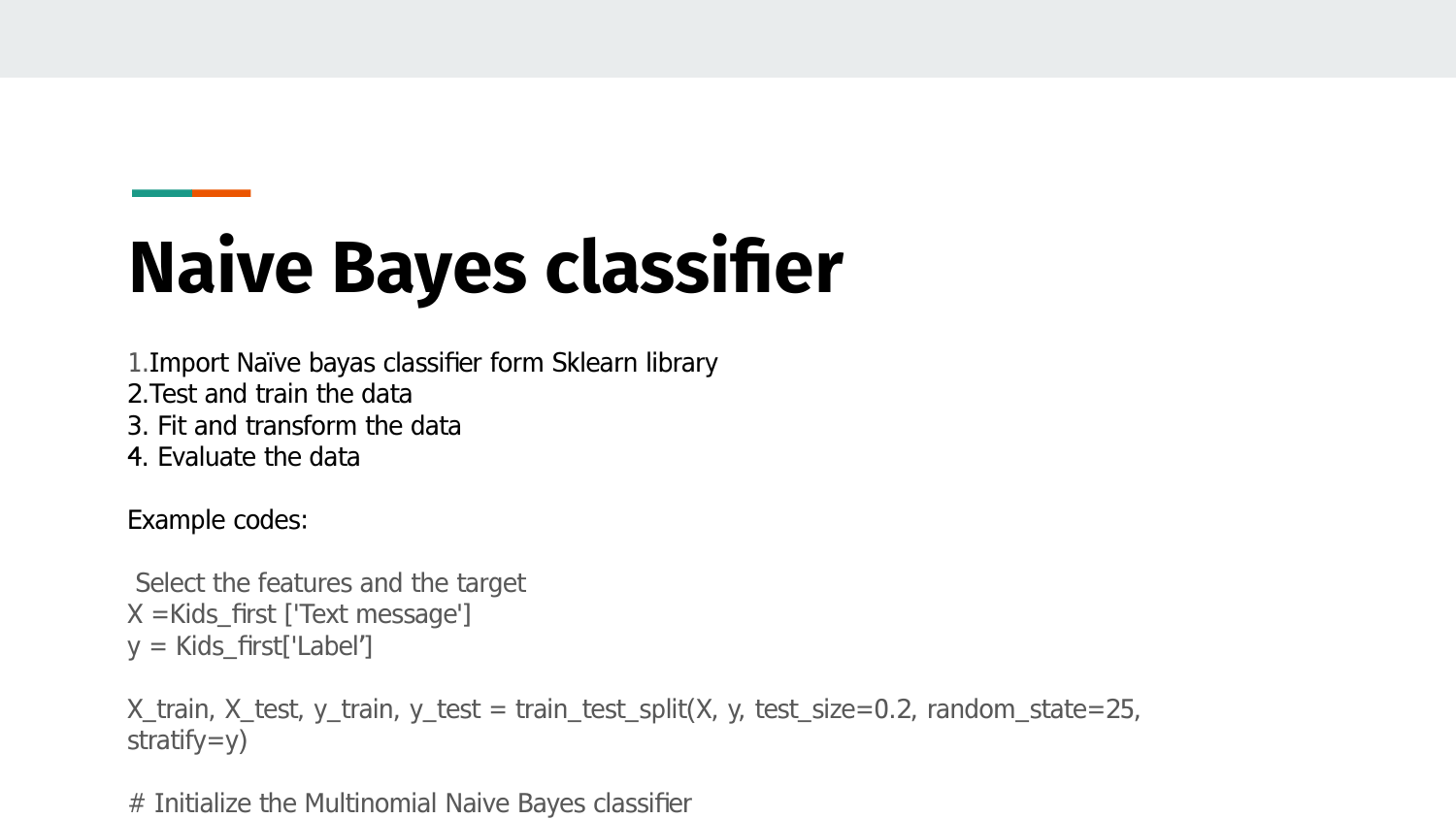

# Naive Bayes classifier
1.Import Naïve bayas classifier form Sklearn library
2.Test and train the data
3. Fit and transform the data
4. Evaluate the data

Example codes:

 Select the features and the target
X =Kids_first ['Text message']
y = Kids_first['Label’]

X_train, X_test, y_train, y_test = train_test_split(X, y, test_size=0.2, random_state=25, stratify=y)

# Initialize the Multinomial Naive Bayes classifier
nb = MultinomialNB()

# Fit the model
nb.fit(tfidf_train, y_train)

# Print the accuracy score
print("Accuracy:",nb.score(tfidf_test, y_test))